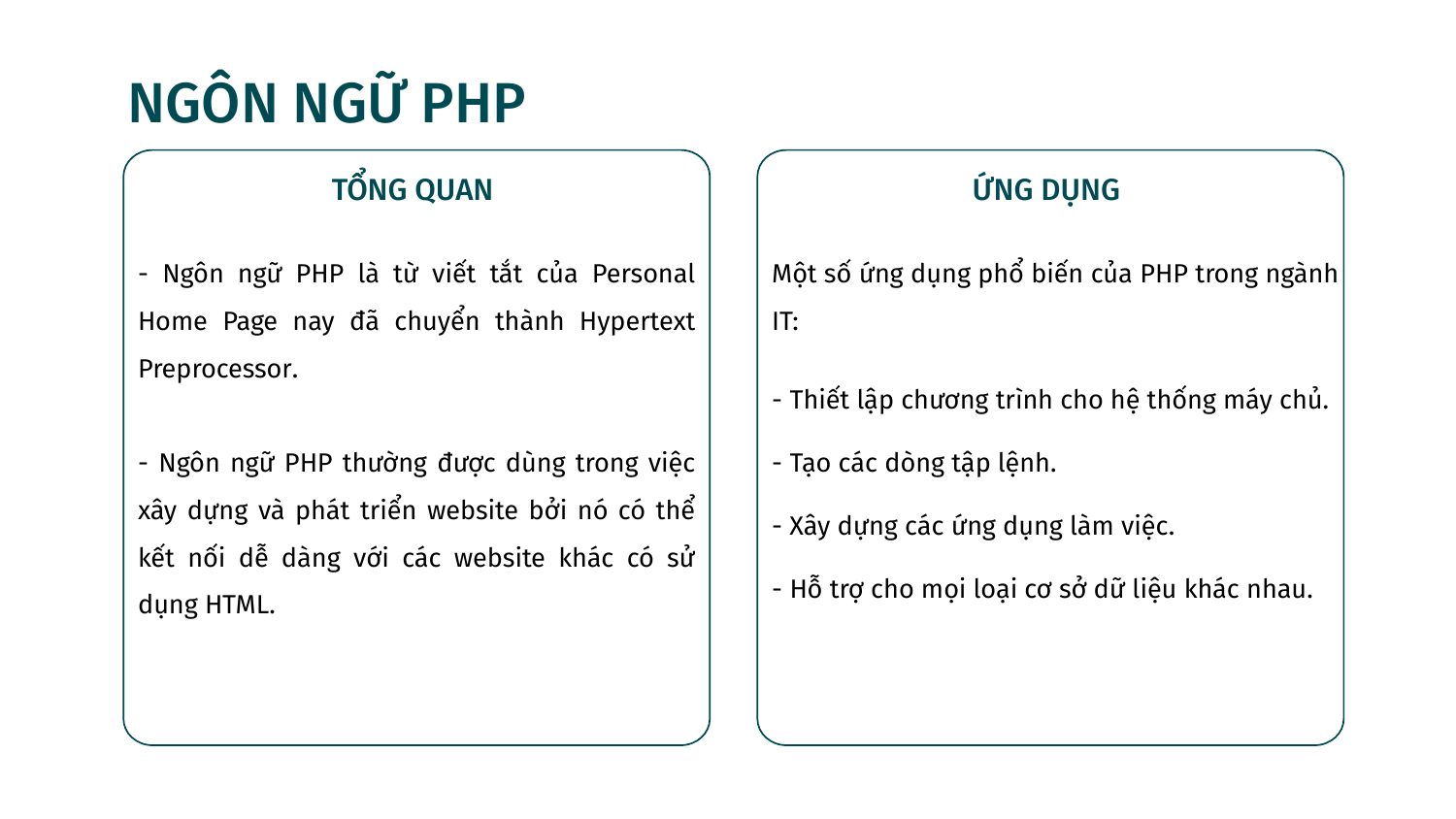

NGÔN NGỮ PHP

TỔNG QUAN
ỨNG DỤNG
- Ngôn ngữ PHP là từ viết tắt của Personal Home Page nay đã chuyển thành Hypertext Preprocessor.

- Ngôn ngữ PHP thường được dùng trong việc xây dựng và phát triển website bởi nó có thể kết nối dễ dàng với các website khác có sử dụng HTML.

Một số ứng dụng phổ biến của PHP trong ngành IT:

- Thiết lập chương trình cho hệ thống máy chủ.

- Tạo các dòng tập lệnh.

- Xây dựng các ứng dụng làm việc.

- Hỗ trợ cho mọi loại cơ sở dữ liệu khác nhau.